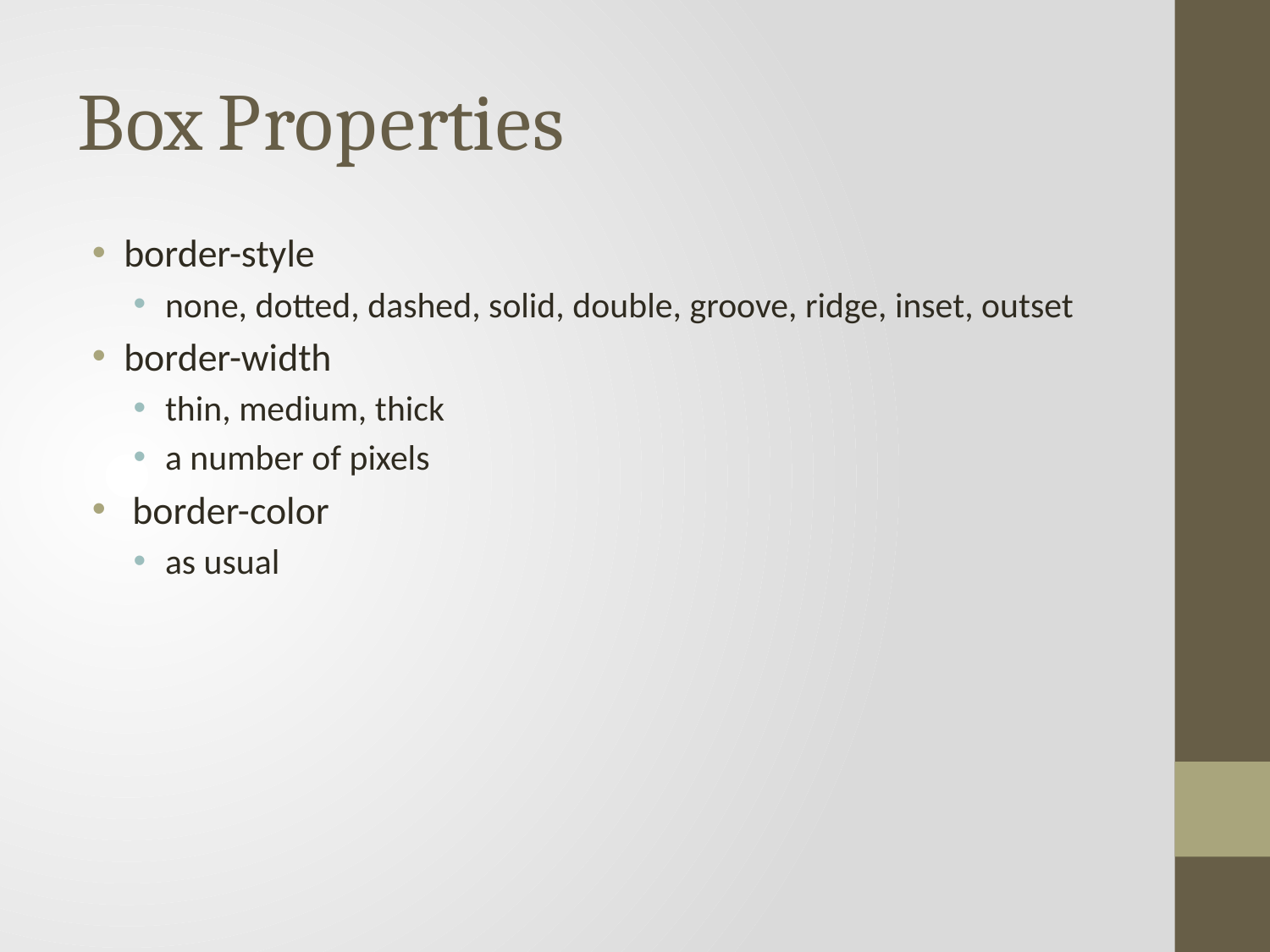

# Box Properties
border-style
none, dotted, dashed, solid, double, groove, ridge, inset, outset
border-width
thin, medium, thick
a number of pixels
 border-color
as usual